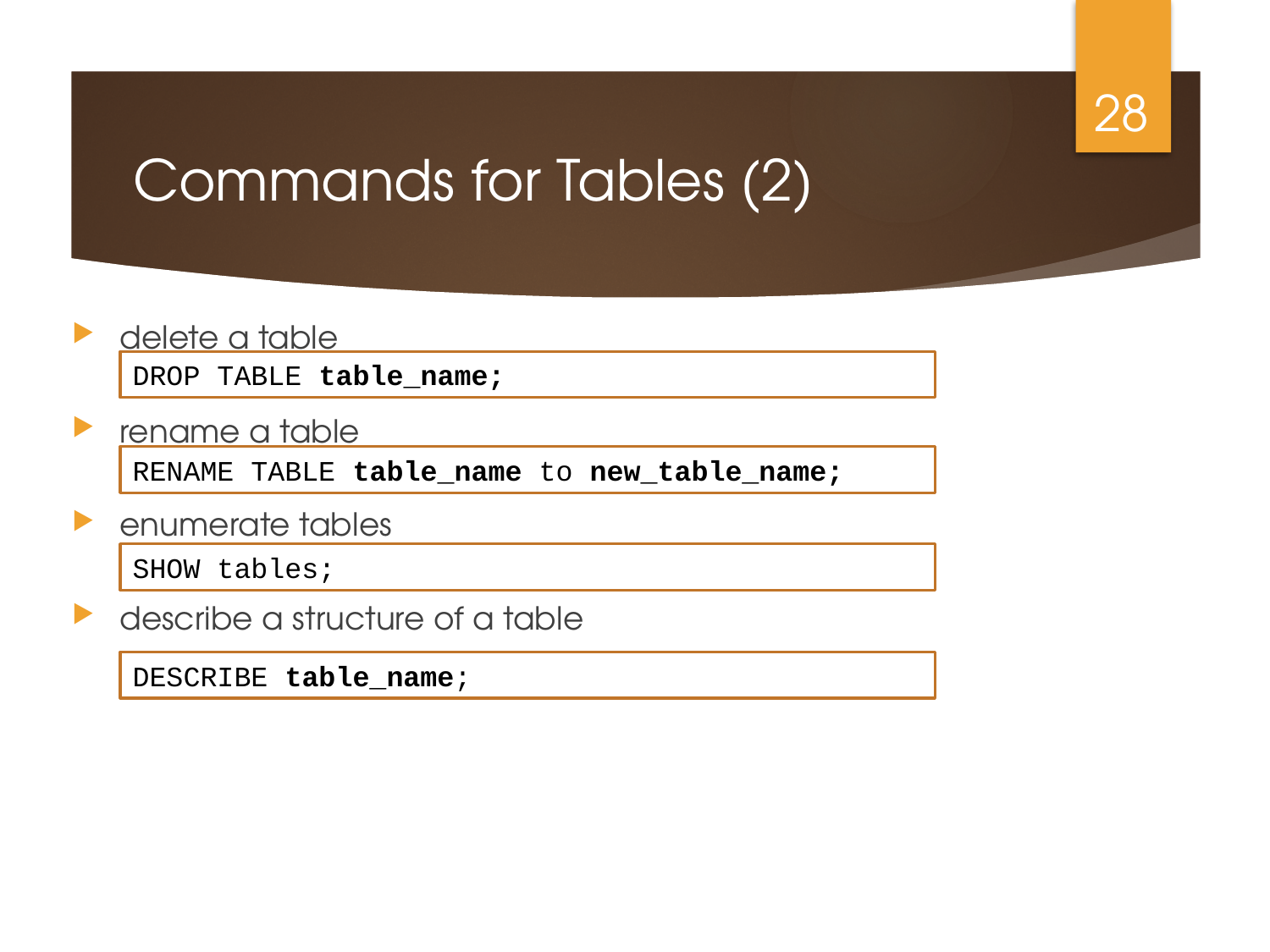

28
# Commands for Tables (2)
delete a table
rename a table
enumerate tables
describe a structure of a table
DROP TABLE table_name;
RENAME TABLE table_name to new_table_name;
SHOW tables;
DESCRIBE table_name;